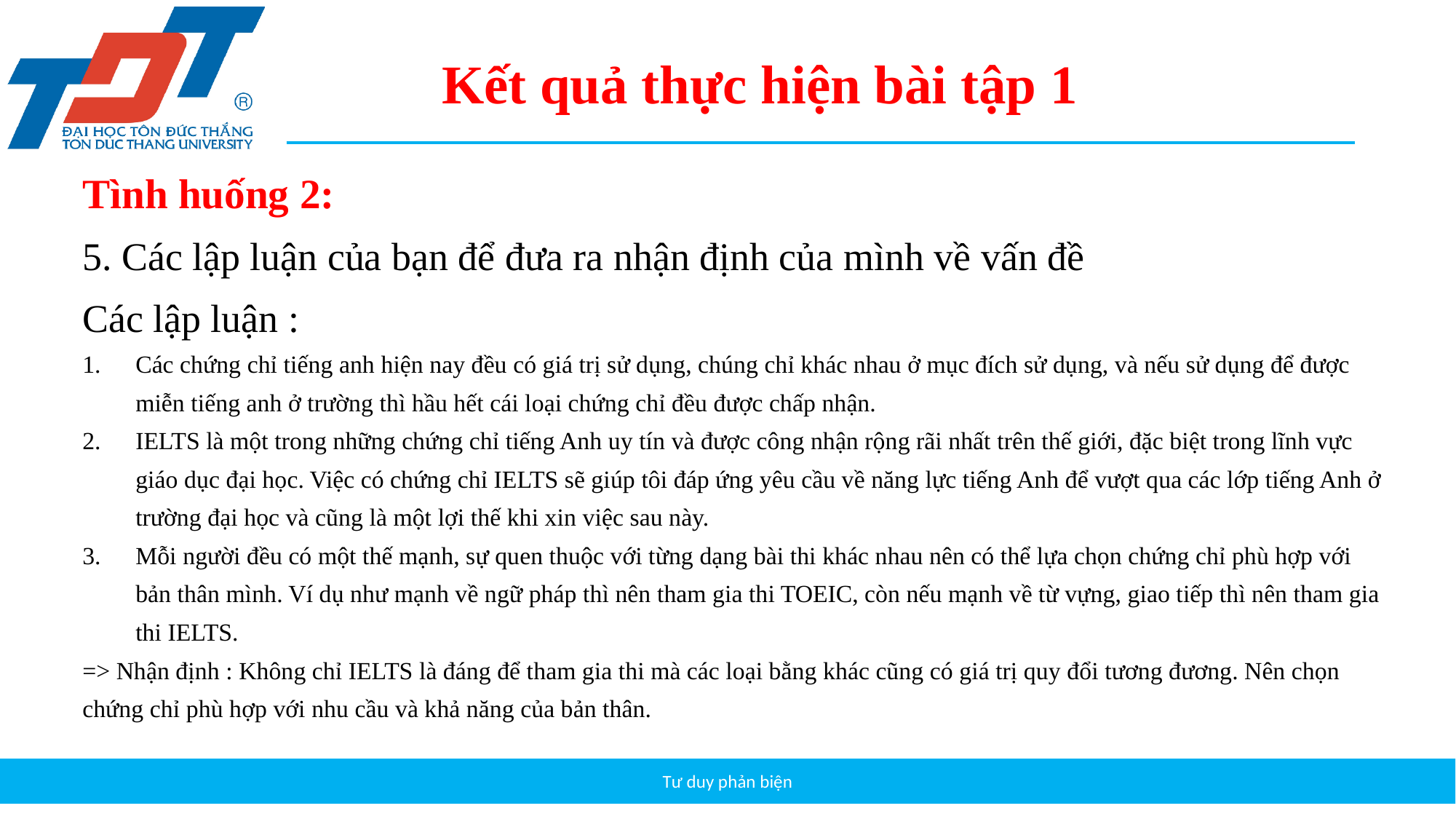

Kết quả thực hiện bài tập 1
Tình huống 2:
5. Các lập luận của bạn để đưa ra nhận định của mình về vấn đề
Các lập luận :
Các chứng chỉ tiếng anh hiện nay đều có giá trị sử dụng, chúng chỉ khác nhau ở mục đích sử dụng, và nếu sử dụng để được miễn tiếng anh ở trường thì hầu hết cái loại chứng chỉ đều được chấp nhận.
IELTS là một trong những chứng chỉ tiếng Anh uy tín và được công nhận rộng rãi nhất trên thế giới, đặc biệt trong lĩnh vực giáo dục đại học. Việc có chứng chỉ IELTS sẽ giúp tôi đáp ứng yêu cầu về năng lực tiếng Anh để vượt qua các lớp tiếng Anh ở trường đại học và cũng là một lợi thế khi xin việc sau này.
Mỗi người đều có một thế mạnh, sự quen thuộc với từng dạng bài thi khác nhau nên có thể lựa chọn chứng chỉ phù hợp với bản thân mình. Ví dụ như mạnh về ngữ pháp thì nên tham gia thi TOEIC, còn nếu mạnh về từ vựng, giao tiếp thì nên tham gia thi IELTS.
=> Nhận định : Không chỉ IELTS là đáng để tham gia thi mà các loại bằng khác cũng có giá trị quy đổi tương đương. Nên chọn chứng chỉ phù hợp với nhu cầu và khả năng của bản thân.

Tư duy phản biện